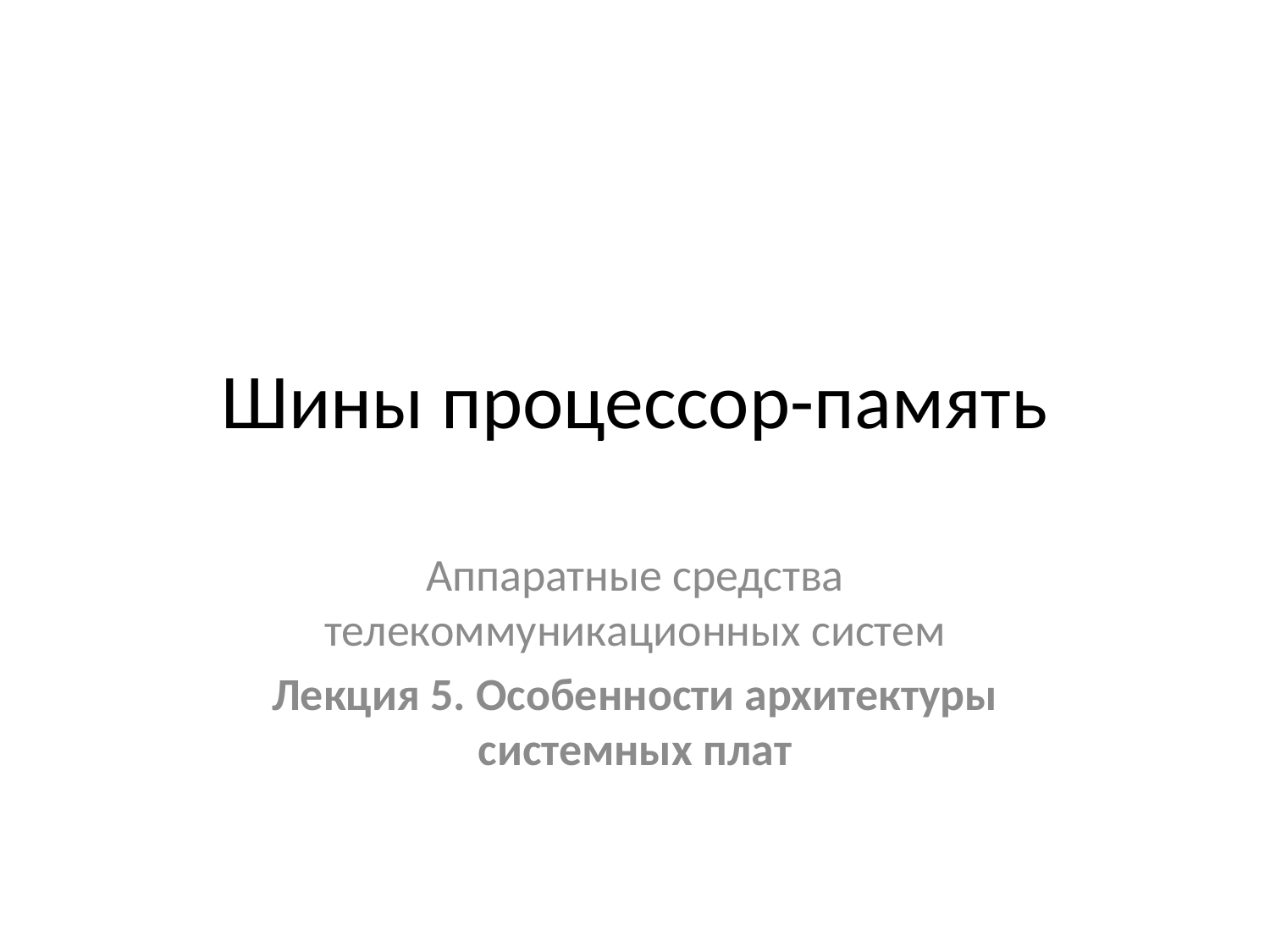

# Шины процессор-память
Аппаратные средства телекоммуникационных систем
Лекция 5. Особенности архитектуры системных плат